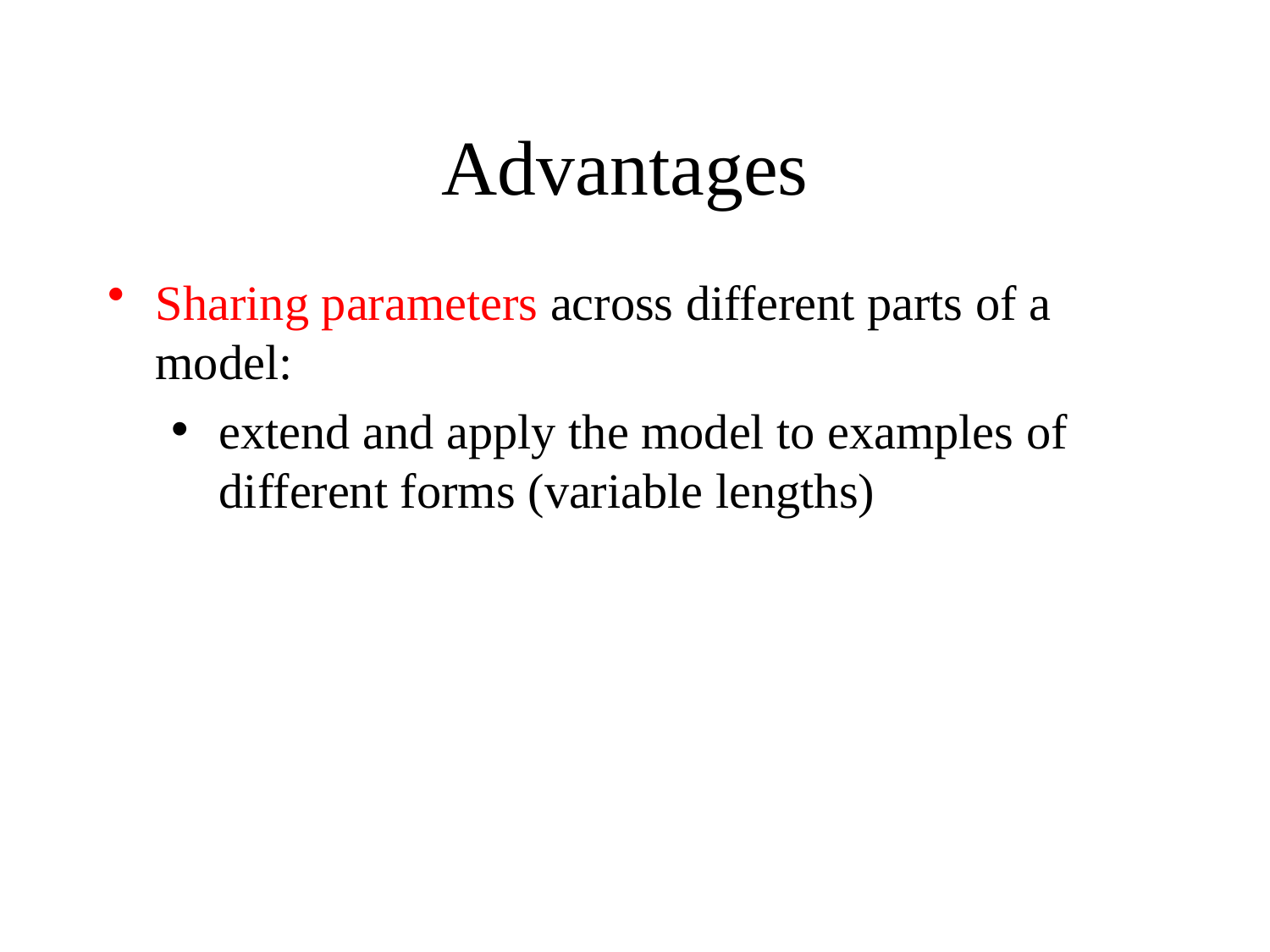

# Advantages
Sharing parameters across different parts of a model:
extend and apply the model to examples of different forms (variable lengths)